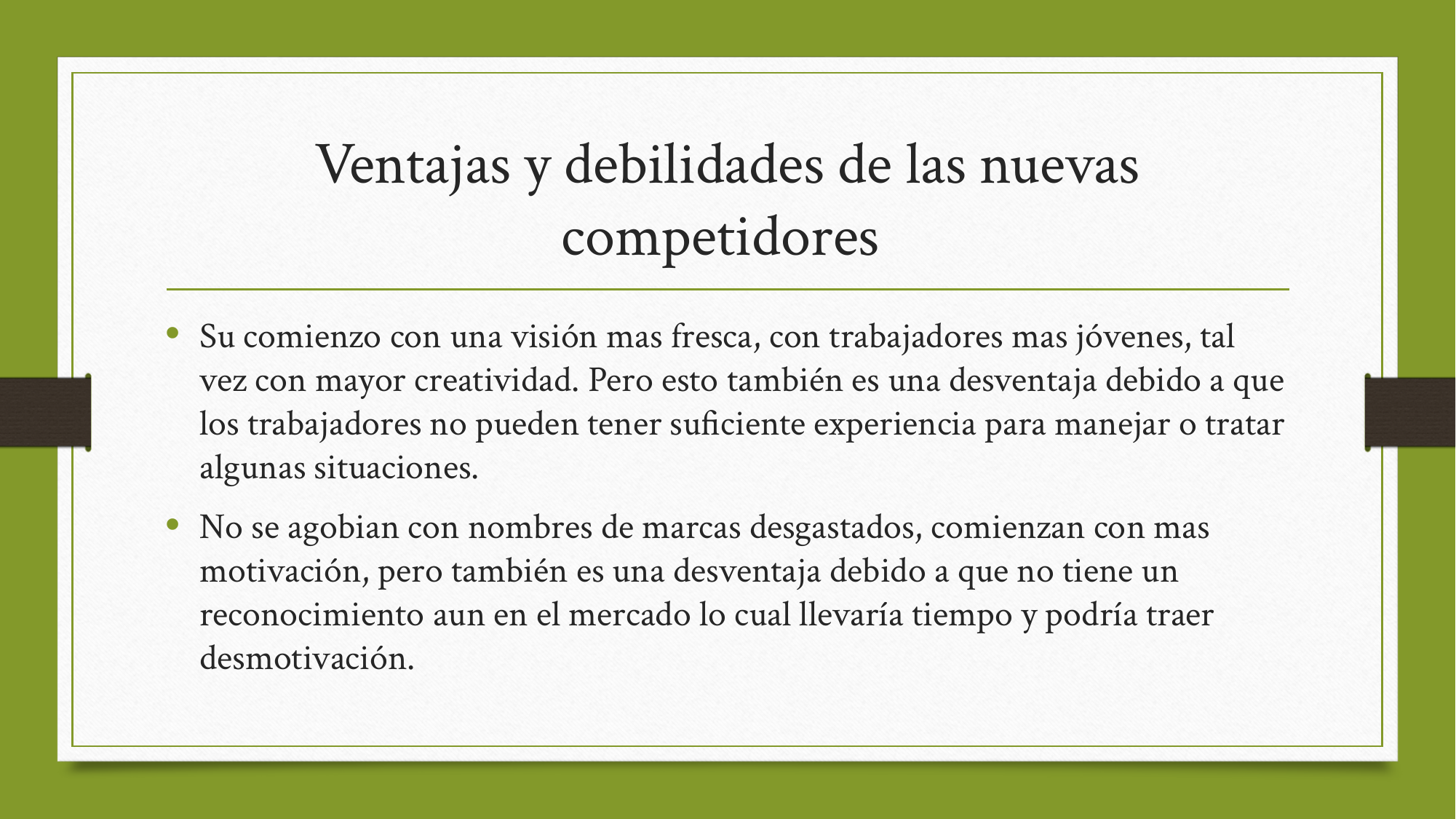

# Ventajas y debilidades de las nuevas competidores
Su comienzo con una visión mas fresca, con trabajadores mas jóvenes, tal vez con mayor creatividad. Pero esto también es una desventaja debido a que los trabajadores no pueden tener suficiente experiencia para manejar o tratar algunas situaciones.
No se agobian con nombres de marcas desgastados, comienzan con mas motivación, pero también es una desventaja debido a que no tiene un reconocimiento aun en el mercado lo cual llevaría tiempo y podría traer desmotivación.